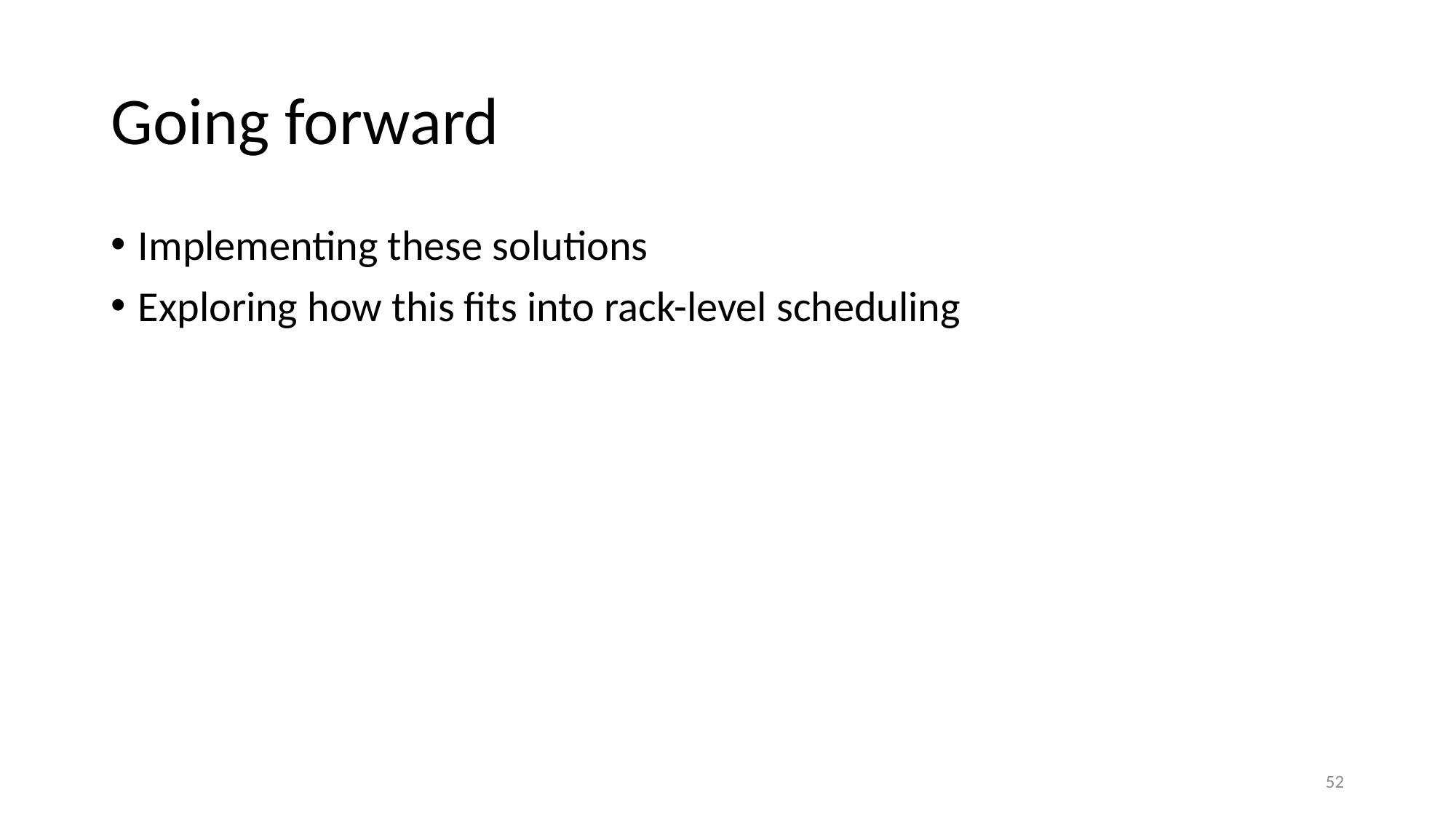

# Going forward
Implementing these solutions
Exploring how this fits into rack-level scheduling

52